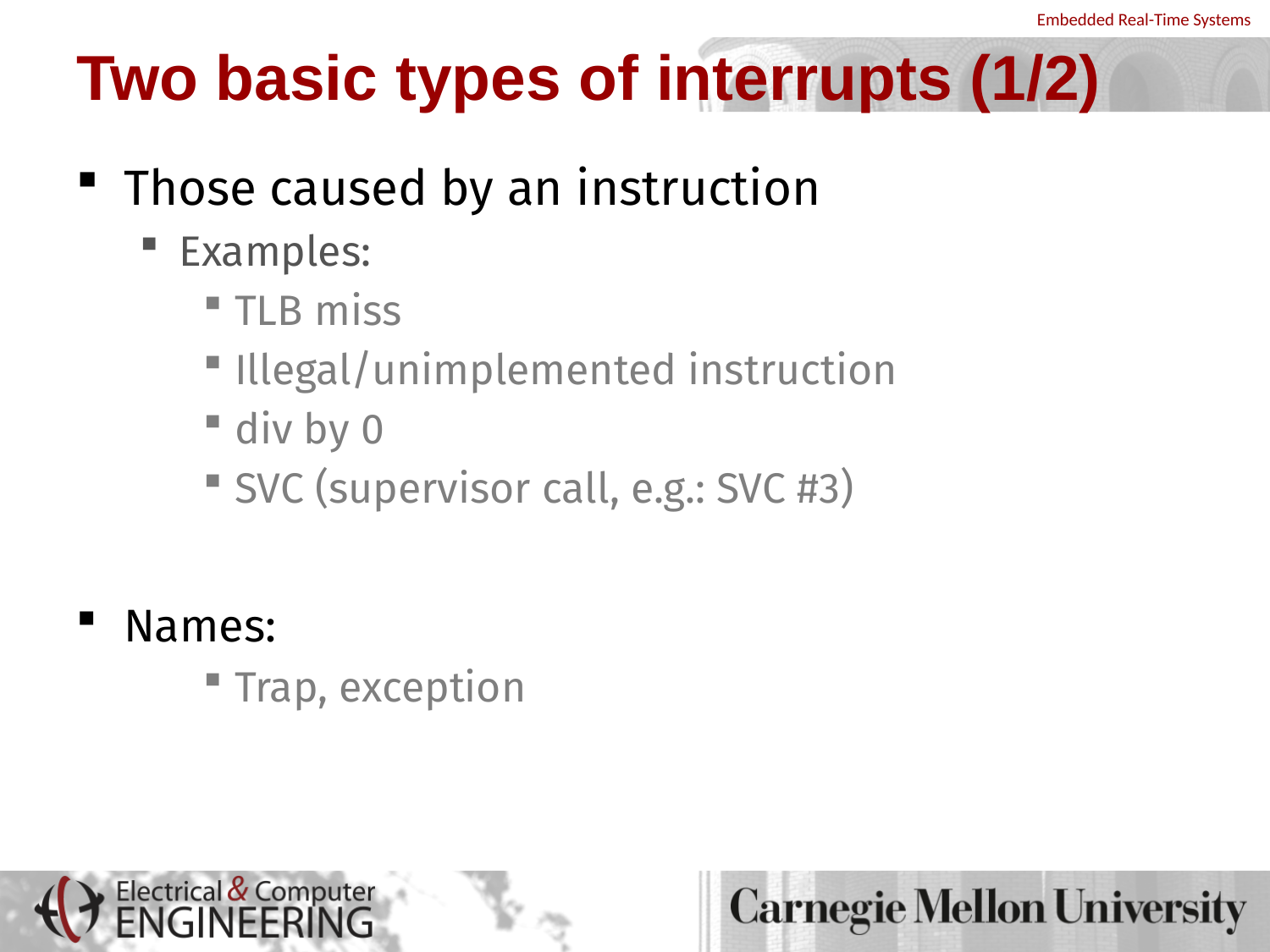

# Two basic types of interrupts (1/2)
Those caused by an instruction
Examples:
TLB miss
Illegal/unimplemented instruction
div by 0
SVC (supervisor call, e.g.: SVC #3)

Names:
Trap, exception